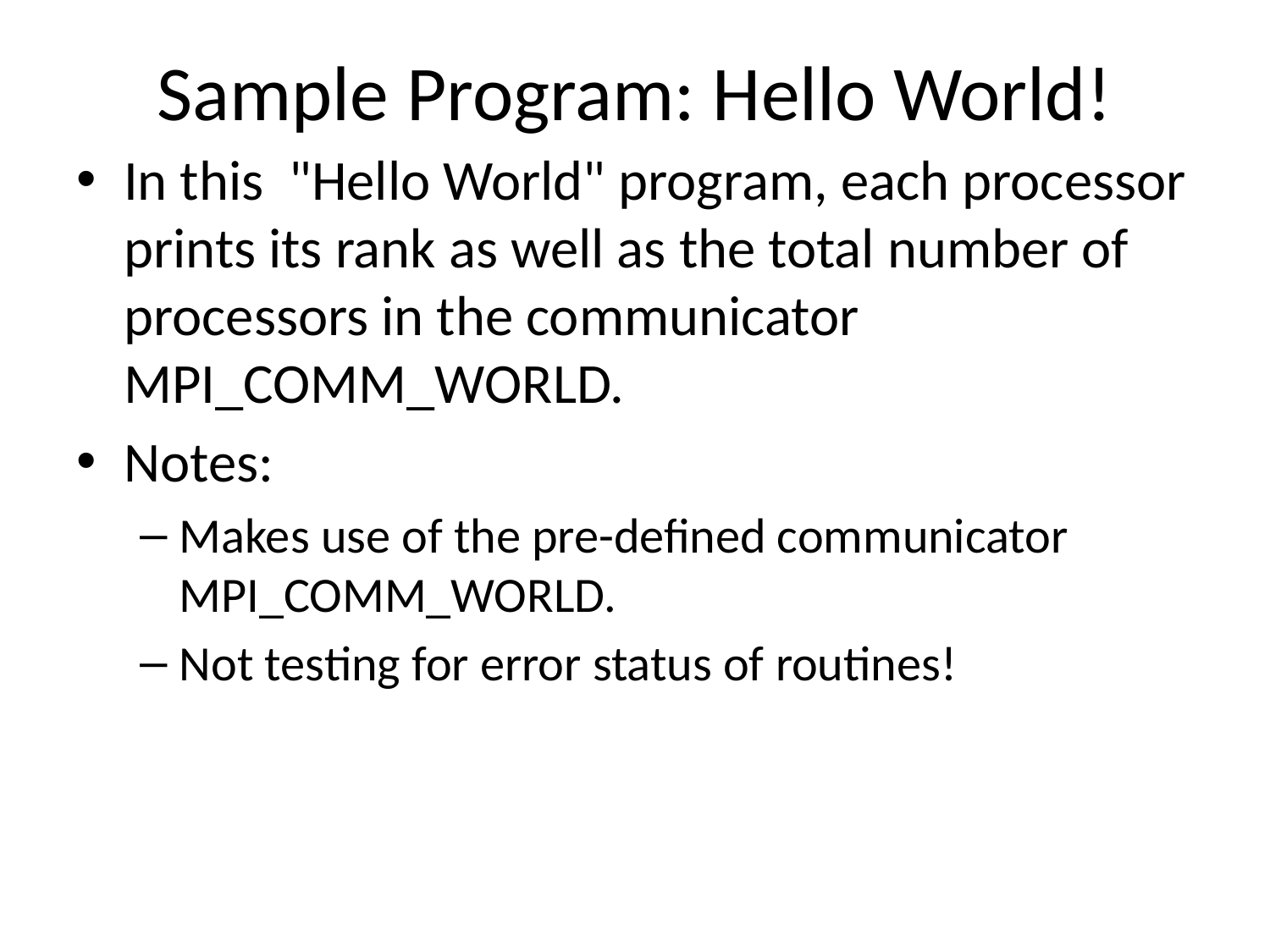

# Sample Program: Hello World!
In this  "Hello World" program, each processor prints its rank as well as the total number of processors in the communicator MPI_COMM_WORLD.
Notes:
Makes use of the pre-defined communicator MPI_COMM_WORLD.
Not testing for error status of routines!